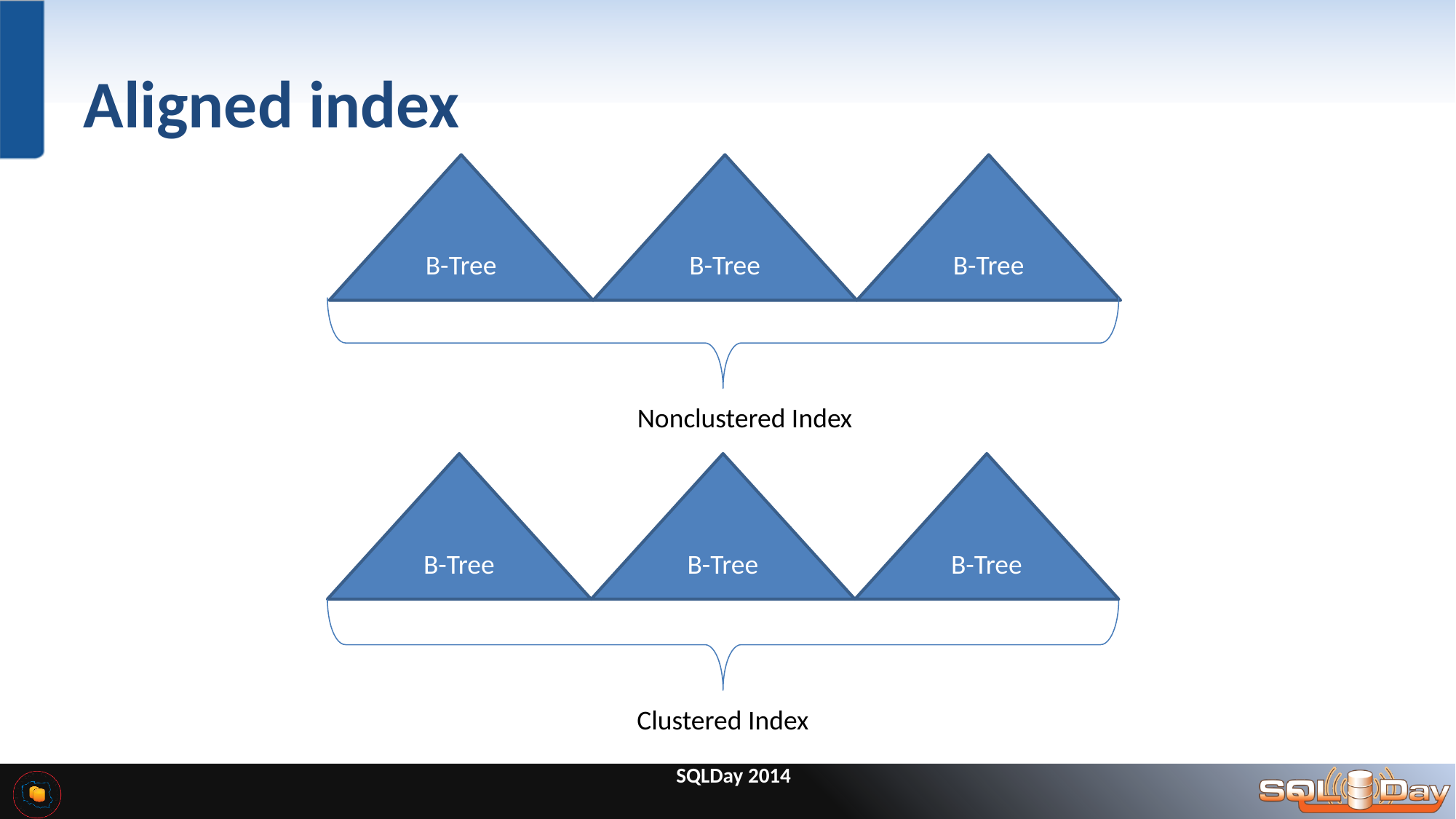

# Aligned index

B-Tree
B-Tree
B-Tree
Nonclustered Index

B-Tree
B-Tree
B-Tree
Clustered Index
SQLDay 2014